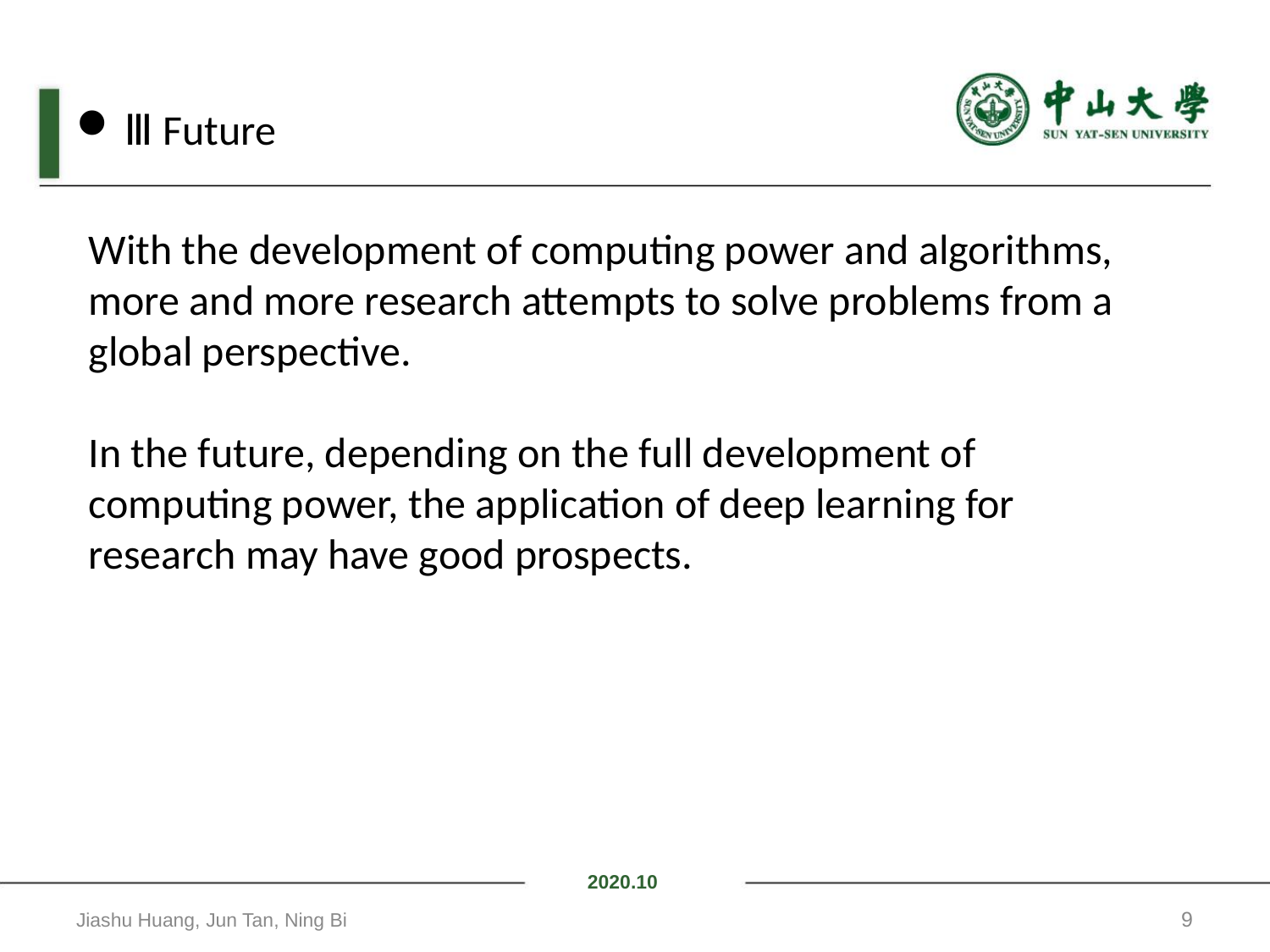

Ⅲ Future
With the development of computing power and algorithms, more and more research attempts to solve problems from a global perspective.

In the future, depending on the full development of computing power, the application of deep learning for research may have good prospects.
2020.10
9
Jiashu Huang, Jun Tan, Ning Bi